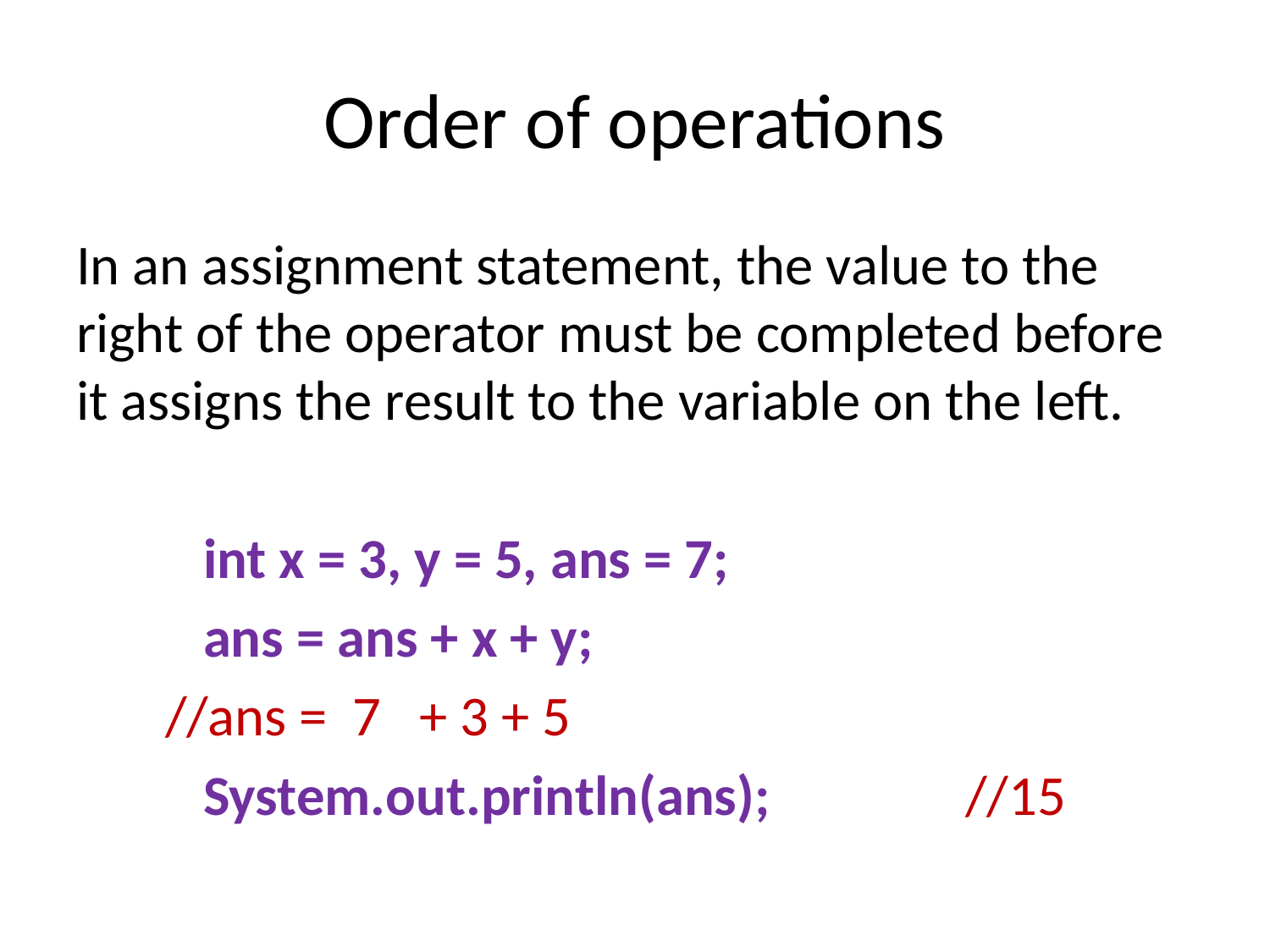

# Order of operations
In an assignment statement, the value to the right of the operator must be completed before it assigns the result to the variable on the left.

	int x = 3, y = 5, ans = 7;
	ans = ans + x + y;
       //ans =  7   + 3 + 5
	System.out.println(ans);		//15